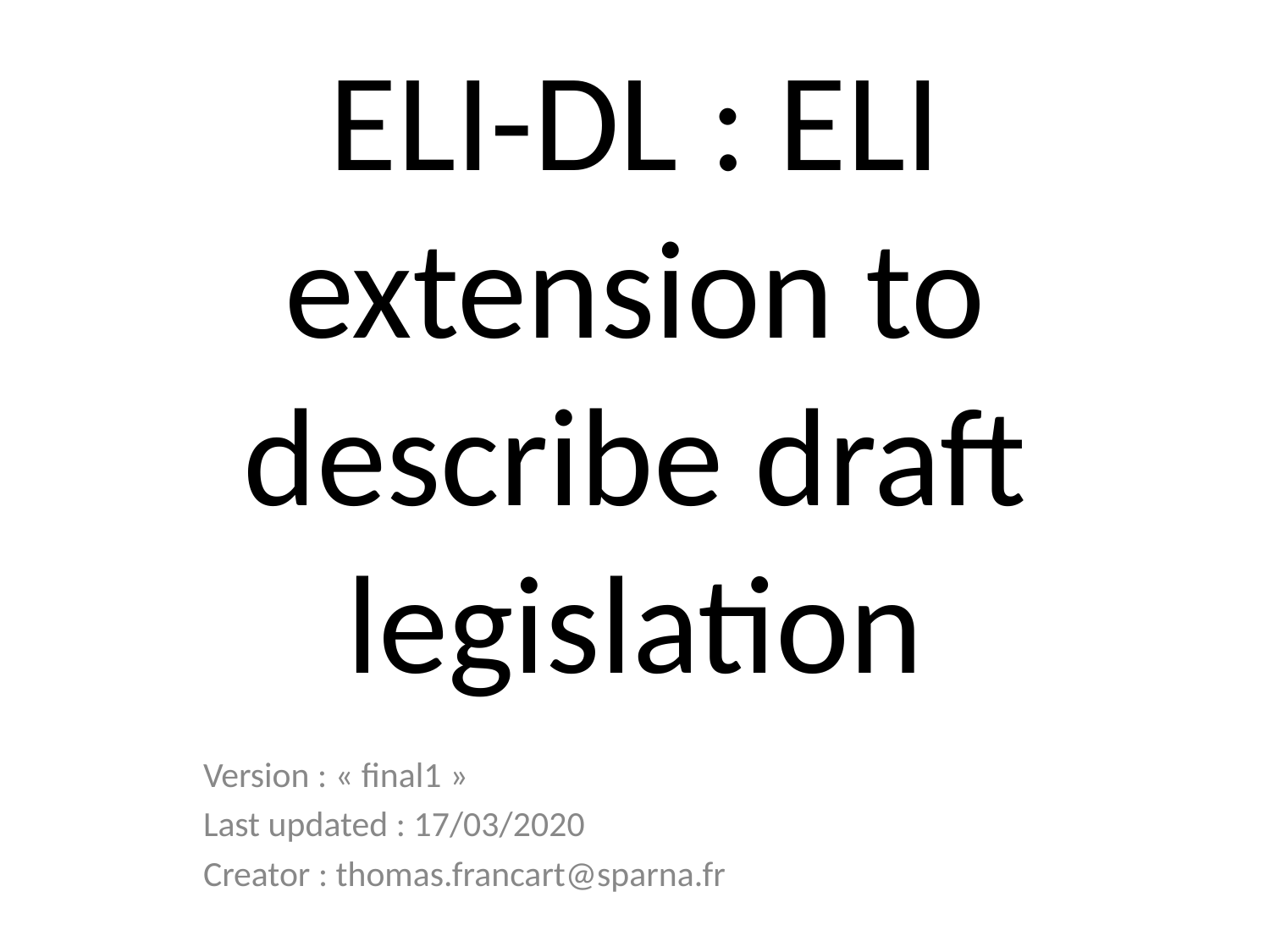

# ELI-DL : ELI extension to describe draft legislation
Version : « final1 »
Last updated : 17/03/2020
Creator : thomas.francart@sparna.fr